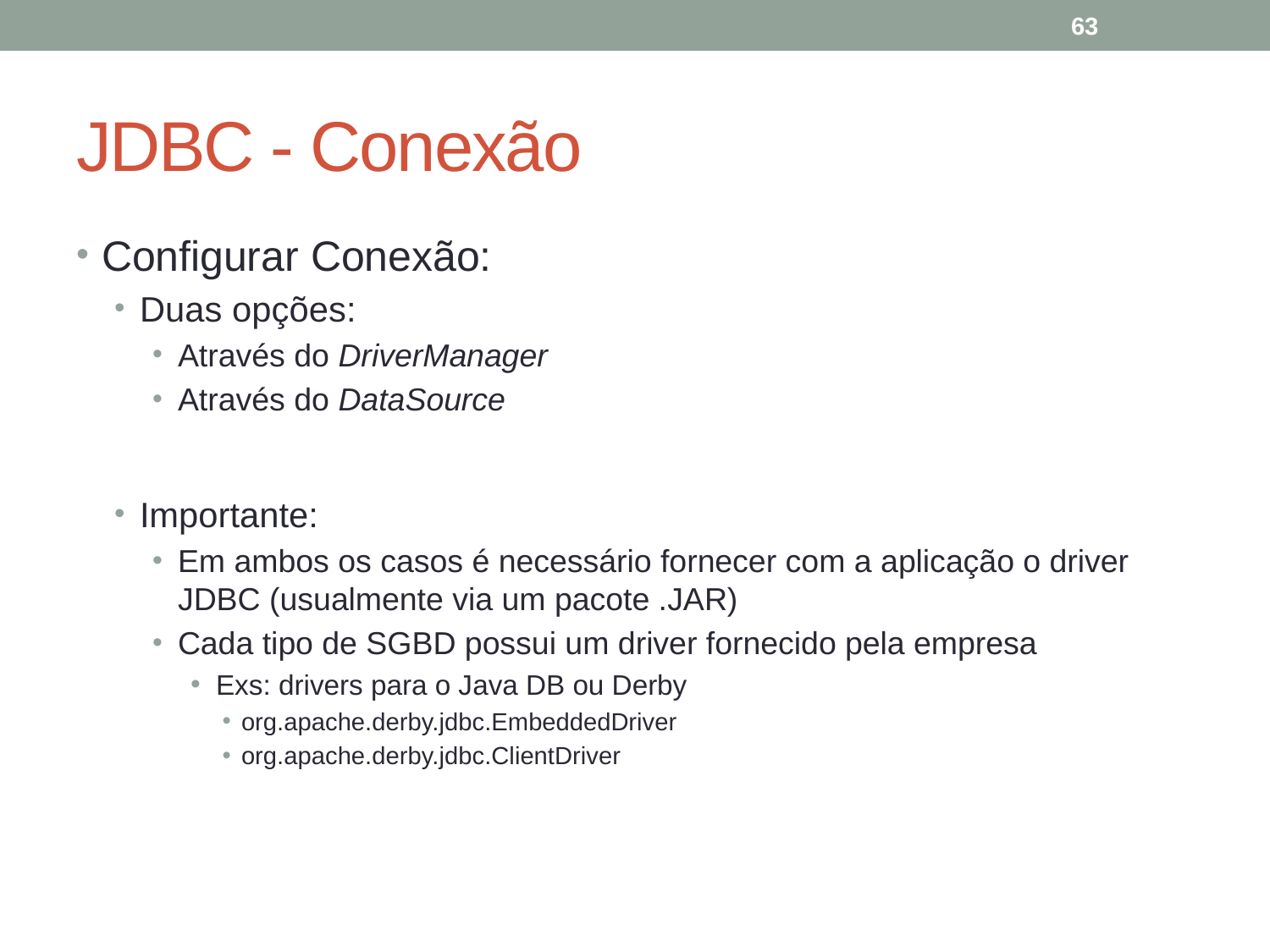

63
# JDBC - Conexão
Configurar Conexão:
Duas opções:
Através do DriverManager
Através do DataSource

Importante:
Em ambos os casos é necessário fornecer com a aplicação o driver JDBC (usualmente via um pacote .JAR)
Cada tipo de SGBD possui um driver fornecido pela empresa
Exs: drivers para o Java DB ou Derby
org.apache.derby.jdbc.EmbeddedDriver
org.apache.derby.jdbc.ClientDriver